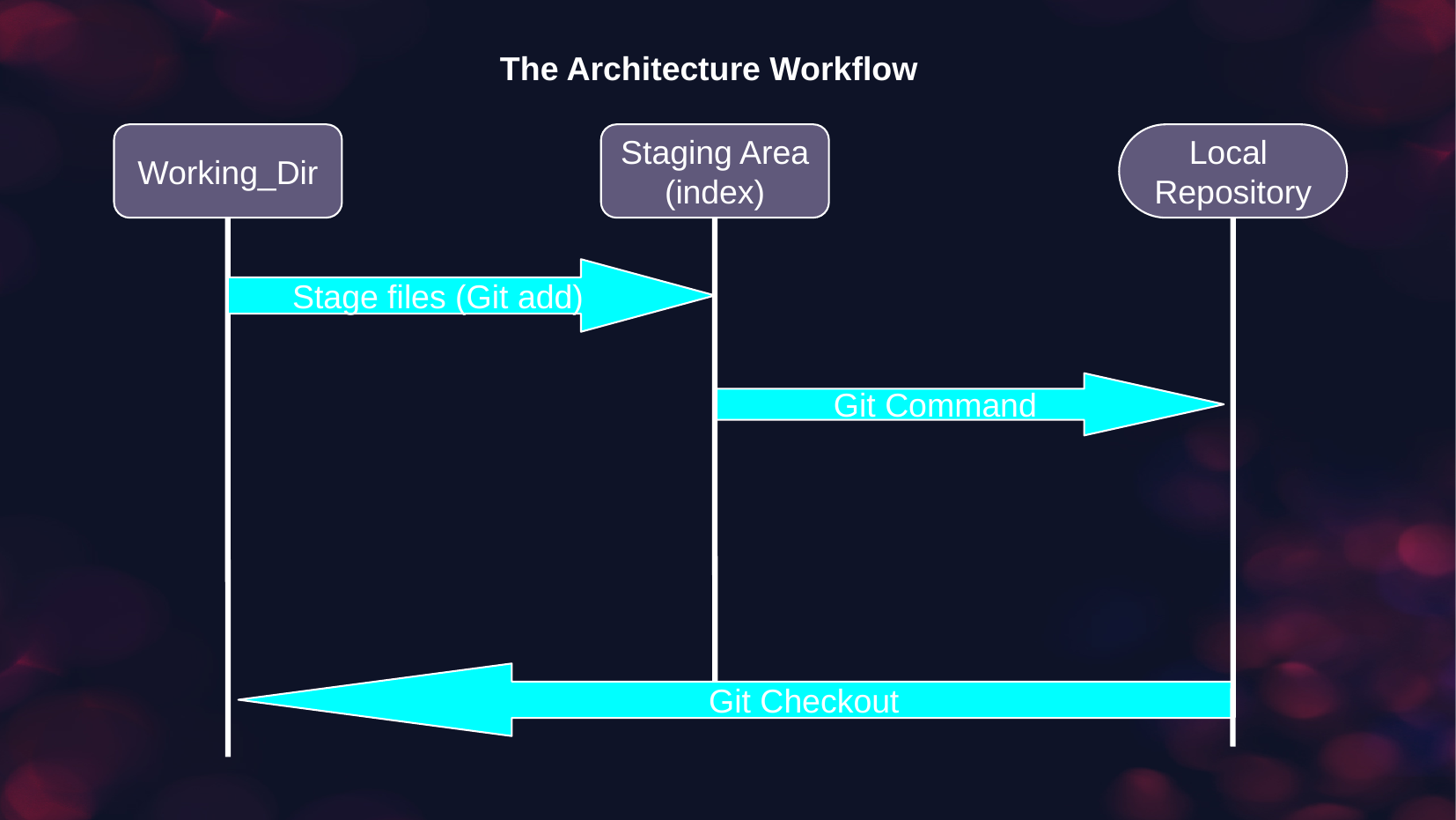

The Architecture Workflow
Working_Dir
Staging Area
(index)
Local  Repository

Stage files (Git add)
Git Command
Git Checkout